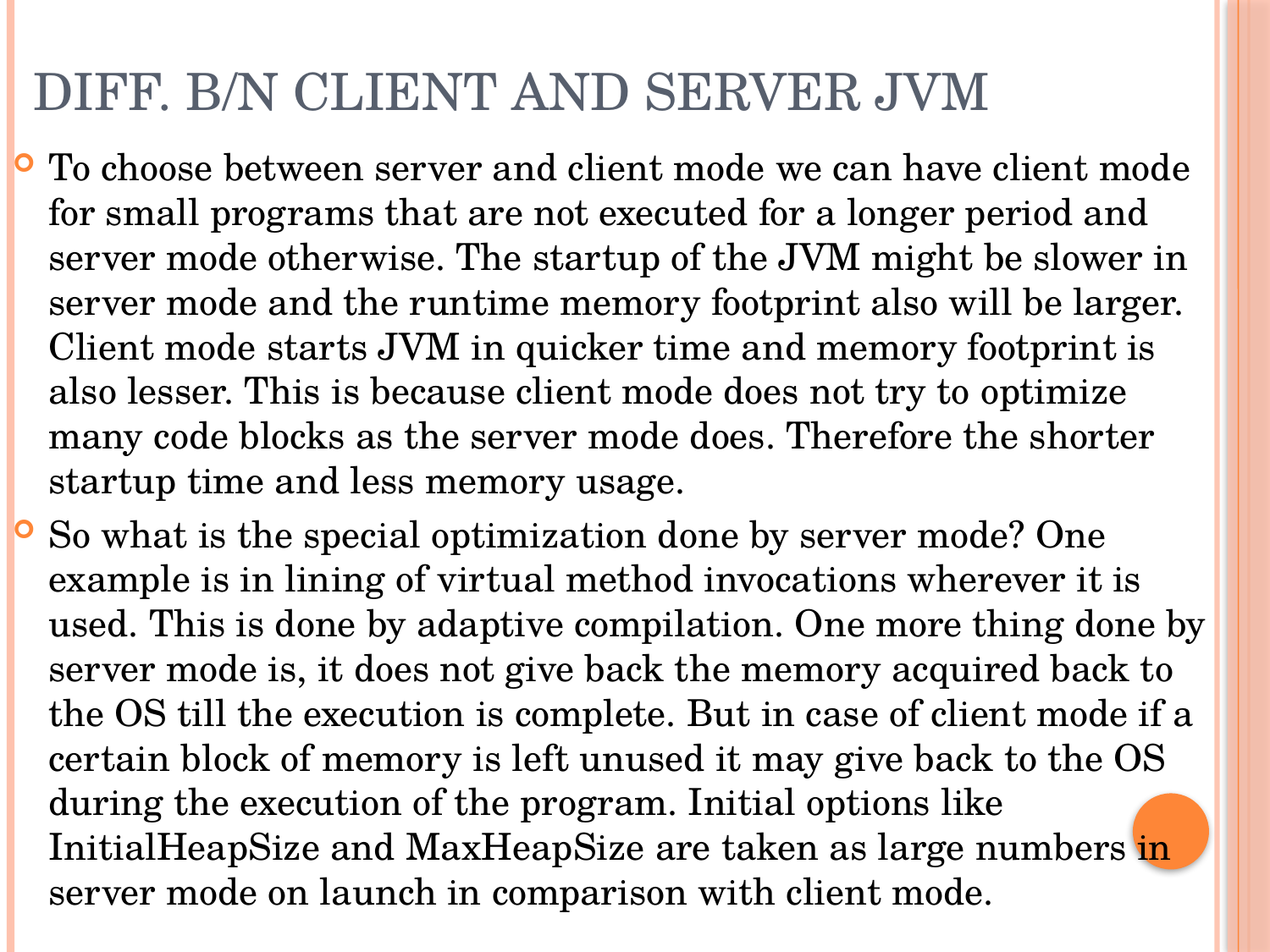

Diff. b/n Client and Server JVM
To choose between server and client mode we can have client mode for small programs that are not executed for a longer period and server mode otherwise. The startup of the JVM might be slower in server mode and the runtime memory footprint also will be larger. Client mode starts JVM in quicker time and memory footprint is also lesser. This is because client mode does not try to optimize many code blocks as the server mode does. Therefore the shorter startup time and less memory usage.
So what is the special optimization done by server mode? One example is in lining of virtual method invocations wherever it is used. This is done by adaptive compilation. One more thing done by server mode is, it does not give back the memory acquired back to the OS till the execution is complete. But in case of client mode if a certain block of memory is left unused it may give back to the OS during the execution of the program. Initial options like InitialHeapSize and MaxHeapSize are taken as large numbers in server mode on launch in comparison with client mode.